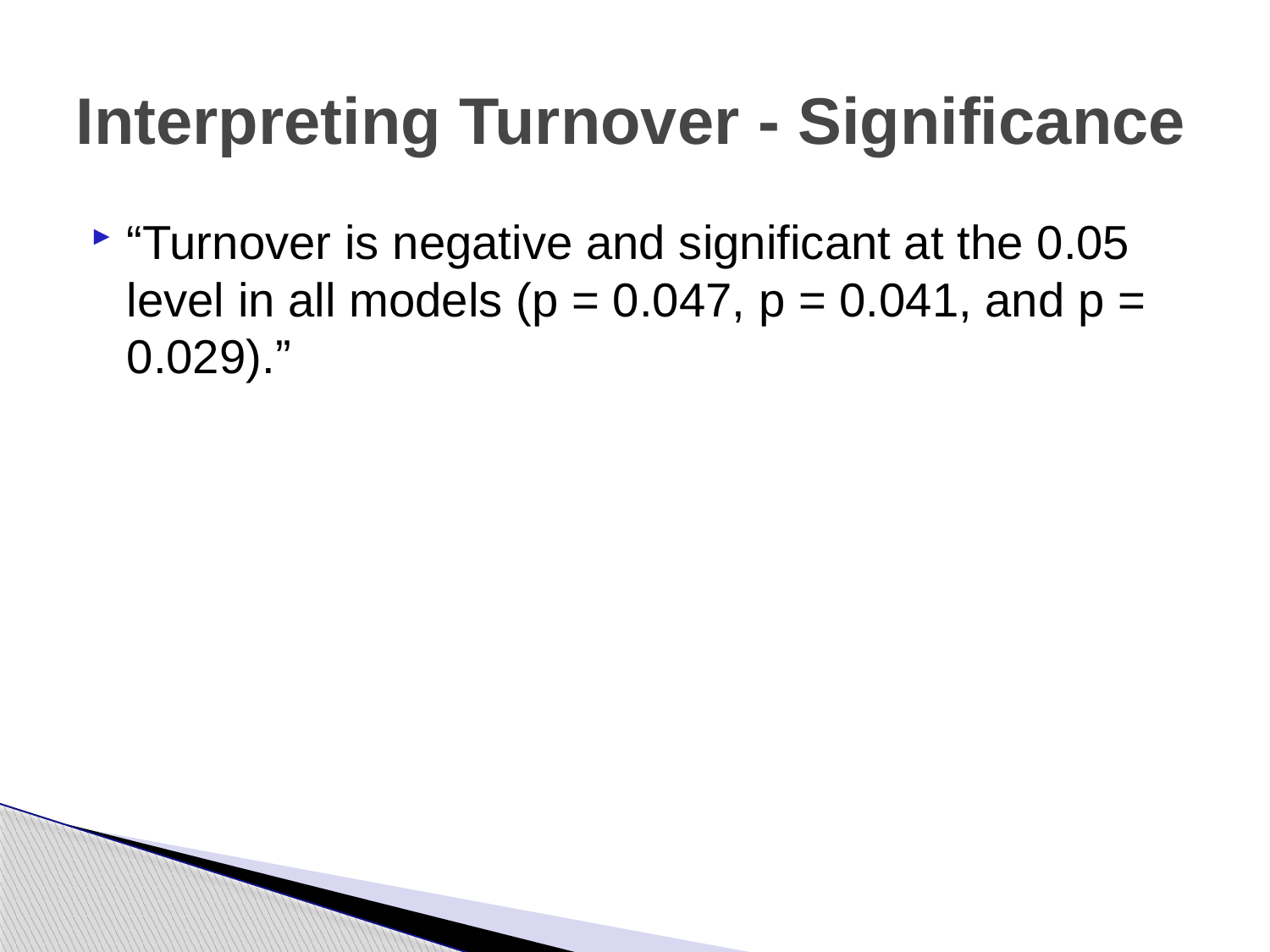

# Interpreting Turnover - Significance
“Turnover is negative and significant at the 0.05 level in all models (p = 0.047, p = 0.041, and p = 0.029).”